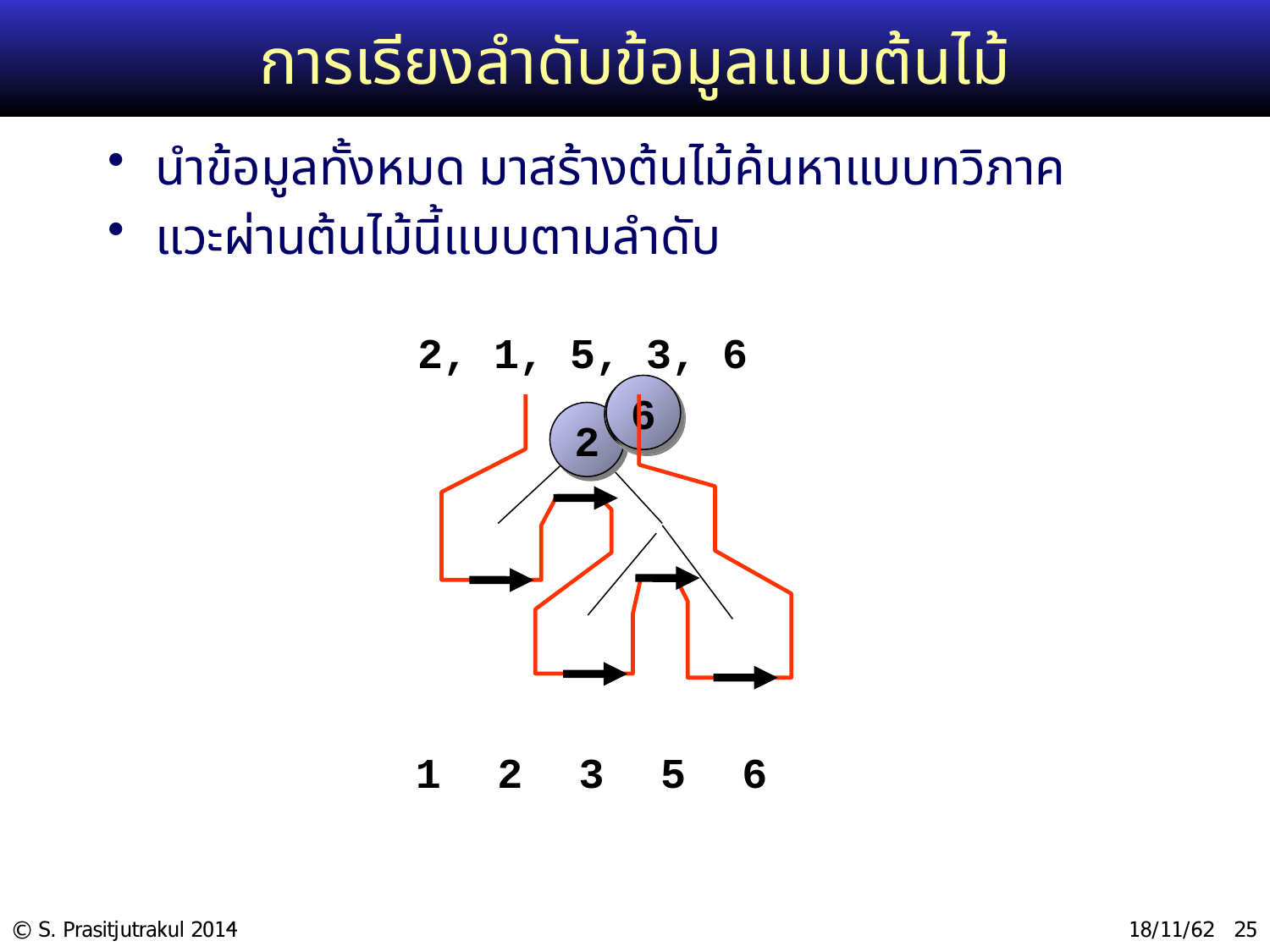

# การเรียงลำดับข้อมูลแบบต้นไม้
นำข้อมูลทั้งหมด มาสร้างต้นไม้ค้นหาแบบทวิภาค
แวะผ่านต้นไม้นี้แบบตามลำดับ
2, 1, 5, 3, 6
6
1
5
3

2

1
2
3
5
6